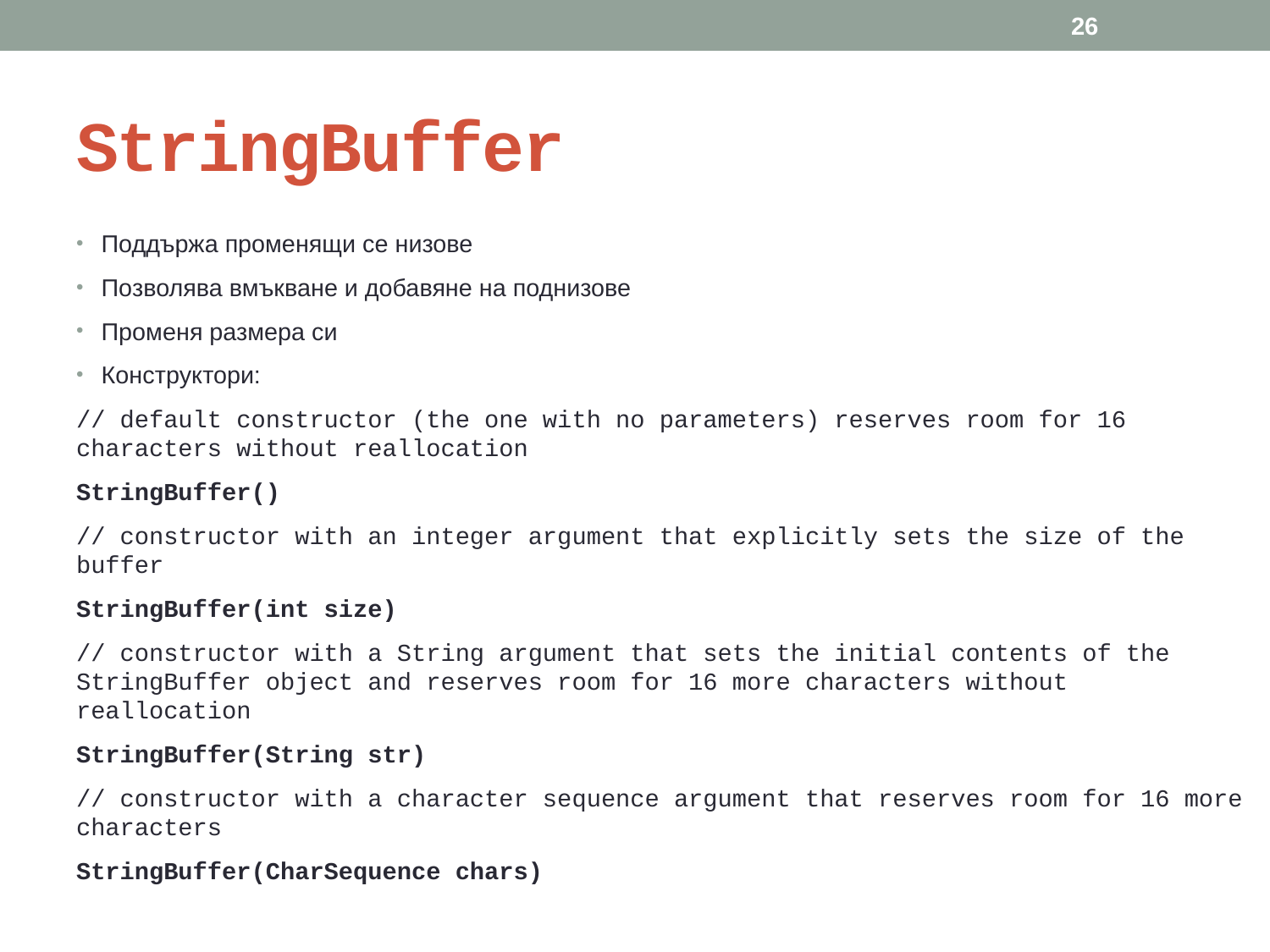

26
# StringBuffer
Поддържа променящи се низове
Позволява вмъкване и добавяне на поднизове
Променя размера си
Конструктори:
// default constructor (the one with no parameters) reserves room for 16 characters without reallocation
StringBuffer()
// constructor with an integer argument that explicitly sets the size of the buffer
StringBuffer(int size)
// constructor with a String argument that sets the initial contents of the StringBuffer object and reserves room for 16 more characters without reallocation
StringBuffer(String str)
// constructor with a character sequence argument that reserves room for 16 more characters
StringBuffer(CharSequence chars)